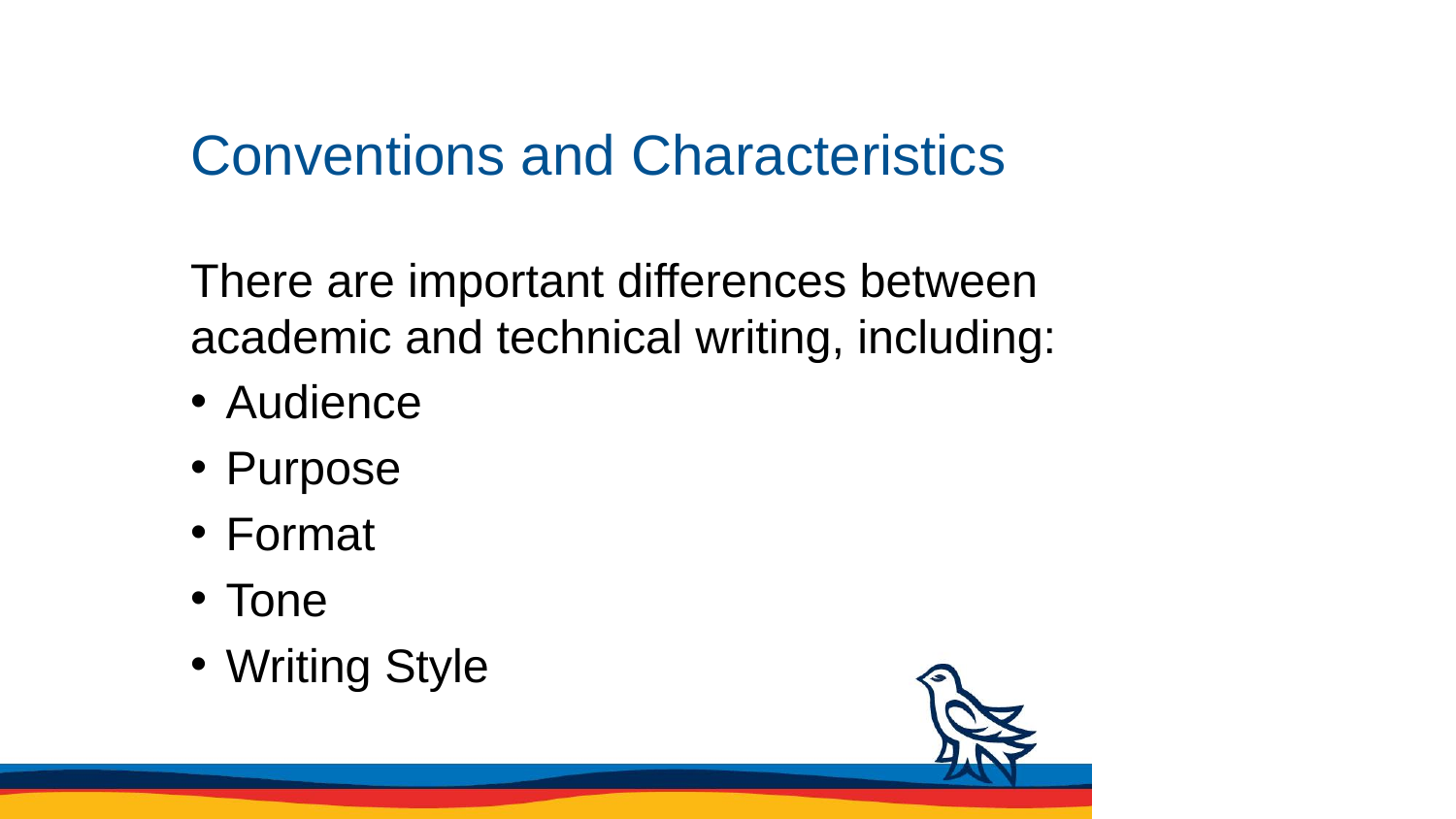

# Conventions and Characteristics
There are important differences between academic and technical writing, including:
 Audience
 Purpose
 Format
 Tone
 Writing Style